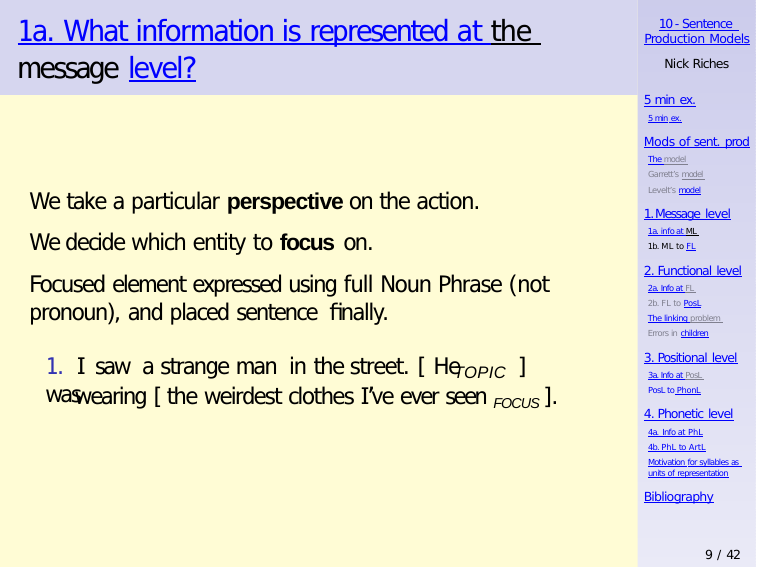

# 1a. What information is represented at the  message level?
10 - Sentence  Production Models
Nick Riches
5 min ex.
5 min ex.
Mods of sent. prod
The model  Garrett’s model  Levelt’s model
We take a particular perspective on the action.  We decide which entity to focus on.
Focused element expressed using full Noun Phrase (not  pronoun), and placed sentence finally.
1. Message level
1a. info at ML  1b. ML to FL
2. Functional level
2a. Info at FL  2b. FL to PosL
The linking problem  Errors in children
3. Positional level
3a. Info at PosL  PosL to PhonL
1.  I  saw  a strange man  in the street. [ He	] was
TOPIC
wearing [ the weirdest clothes I’ve ever seen FOCUS ].
4. Phonetic level
4a.  Info at PhL
4b. PhL to ArtL
Motivation for syllables as  units of representation
Bibliography
9 / 42